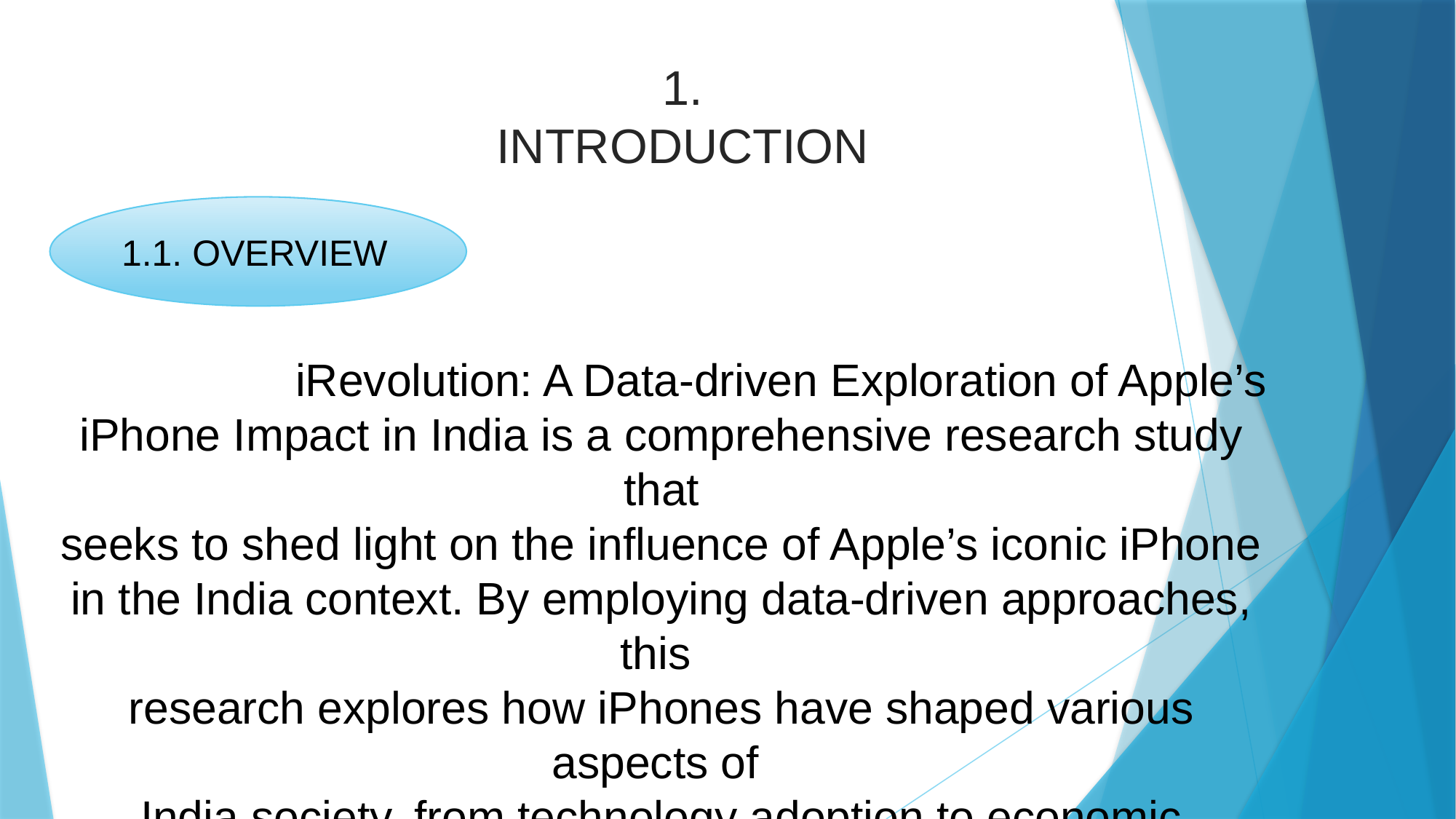

1. INTRODUCTION
1.1. OVERVIEW
                    iRevolution: A Data-driven Exploration of Apple’s
iPhone Impact in India is a comprehensive research study that
seeks to shed light on the influence of Apple’s iconic iPhone in the India context. By employing data-driven approaches, this
research explores how iPhones have shaped various aspects of
India society, from technology adoption to economic dynamics.